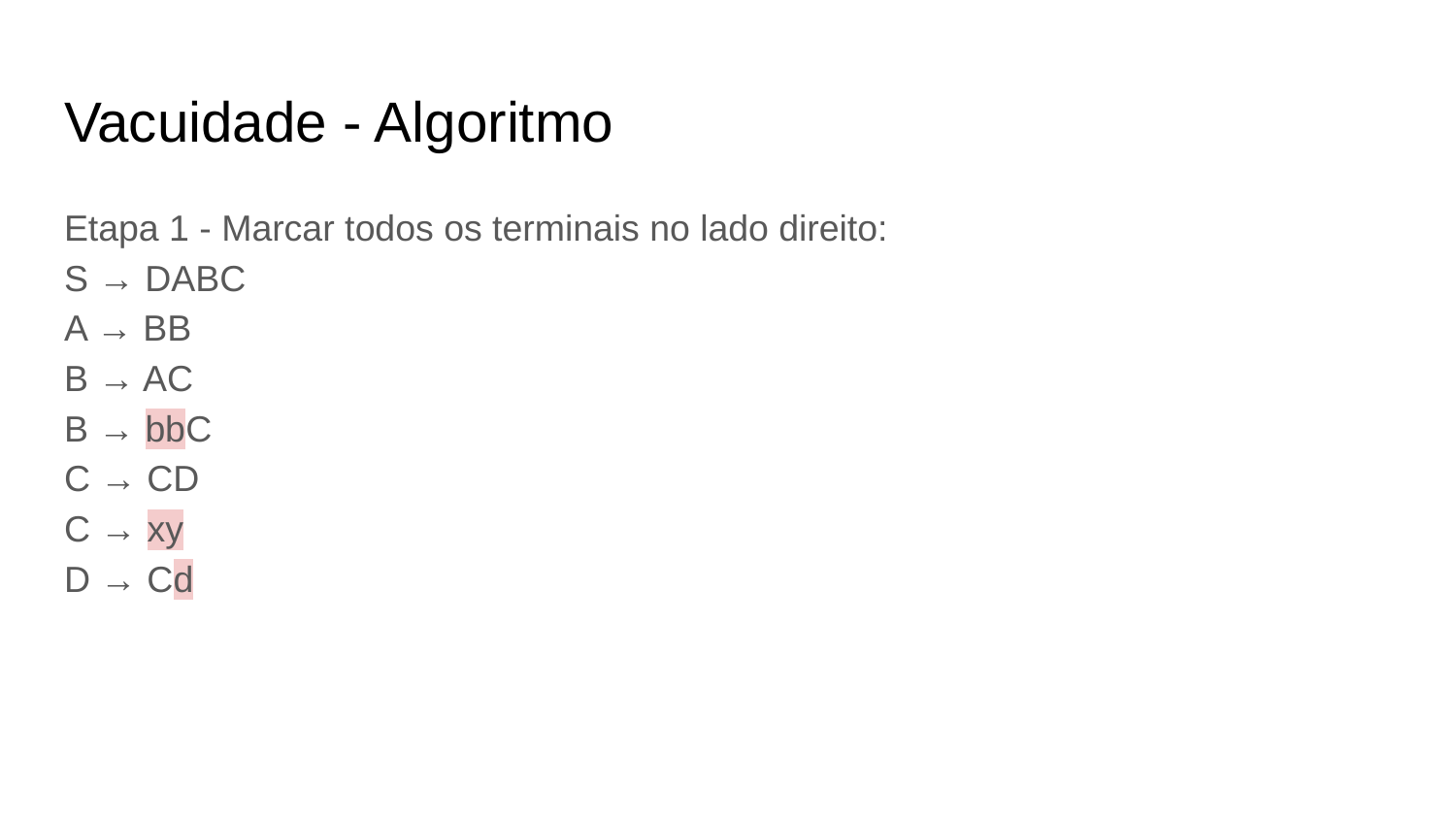

# Vacuidade - Algoritmo
Etapa 1 - Marcar todos os terminais no lado direito:
S → DABC
A → BB
B → AC
B → bbC
C → CD
C → xy
D → Cd